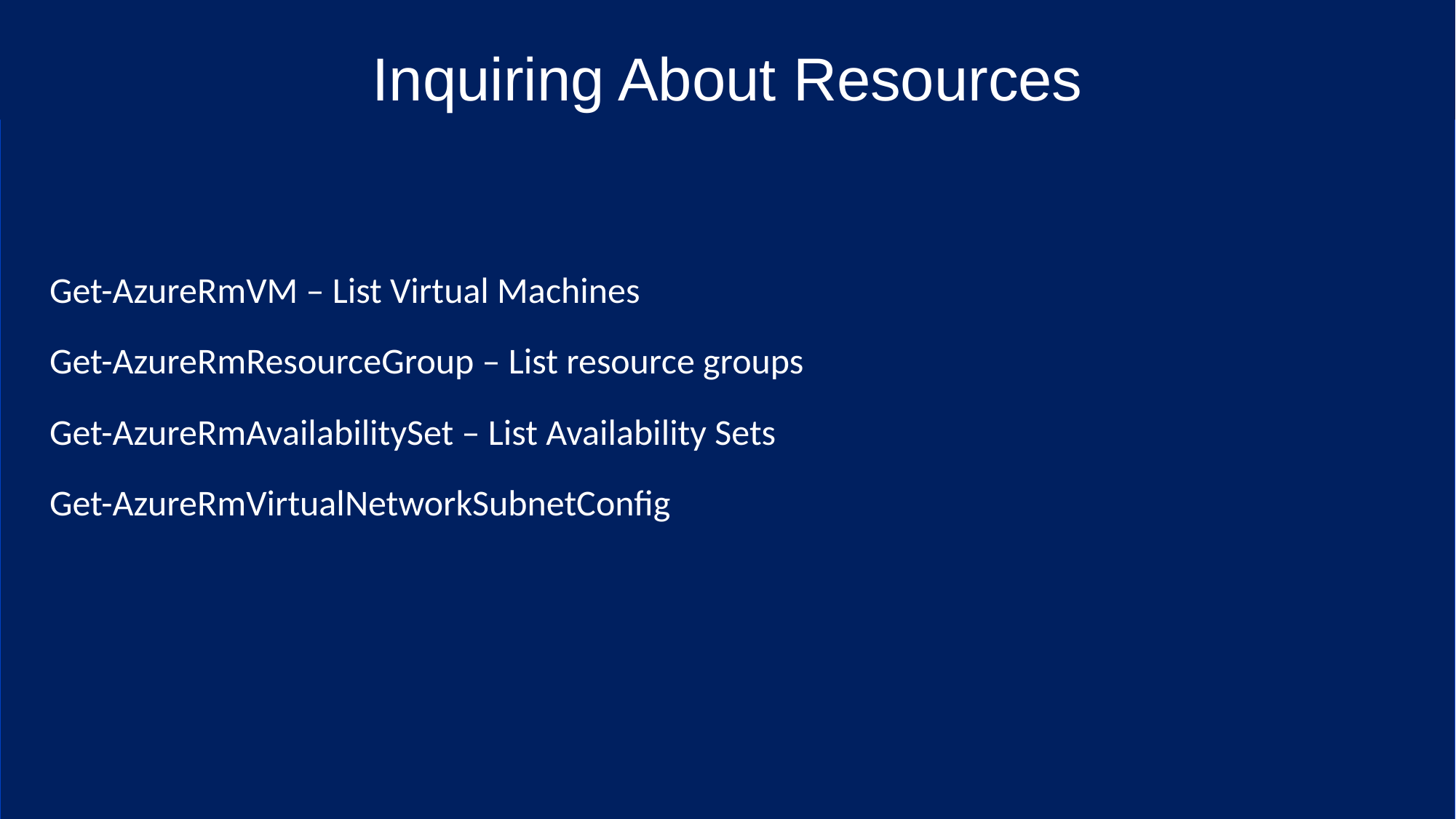

Inquiring About Resources

Get-AzureRmVM – List Virtual Machines
Get-AzureRmResourceGroup – List resource groups
Get-AzureRmAvailabilitySet – List Availability Sets
Get-AzureRmVirtualNetworkSubnetConfig